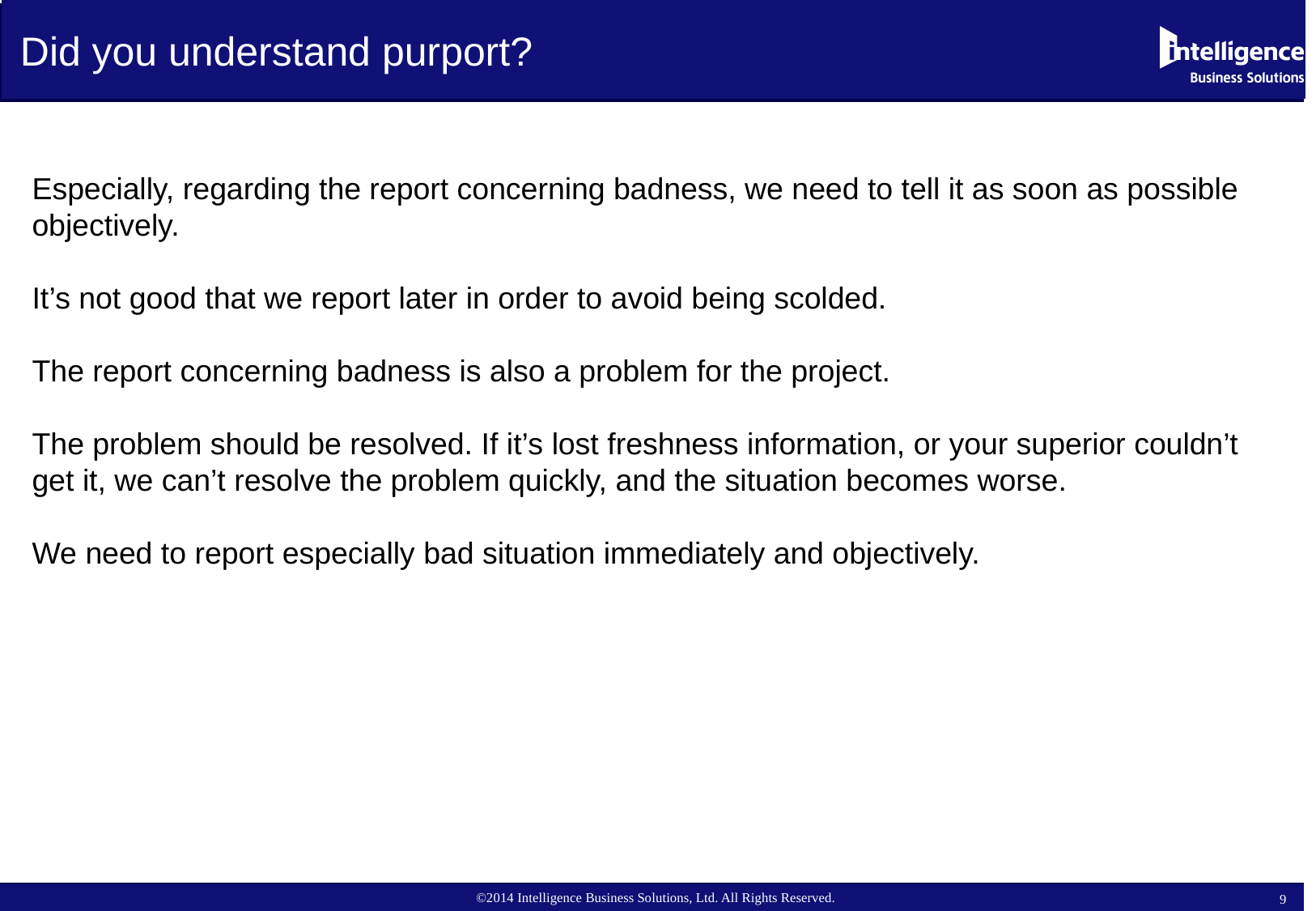

# Did you understand purport?
Especially, regarding the report concerning badness, we need to tell it as soon as possible objectively.

It’s not good that we report later in order to avoid being scolded.

The report concerning badness is also a problem for the project.

The problem should be resolved. If it’s lost freshness information, or your superior couldn’t get it, we can’t resolve the problem quickly, and the situation becomes worse.

We need to report especially bad situation immediately and objectively.